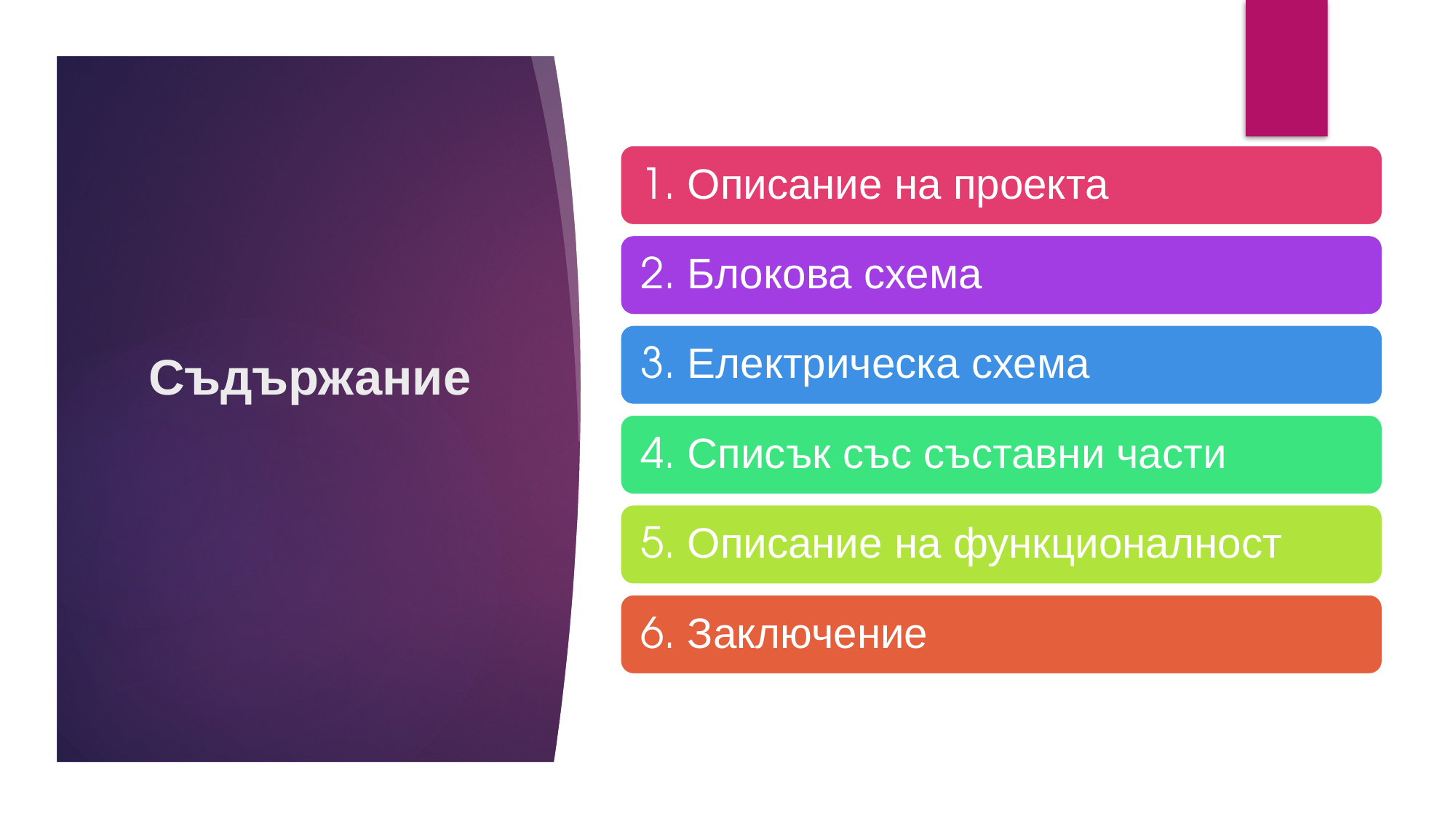

1. Описание на проекта
2. Блокова схема
3. Електрическа схема
4. Списък със съставни части
5. Описание на функционалност
6. Заключение
# Съдържание